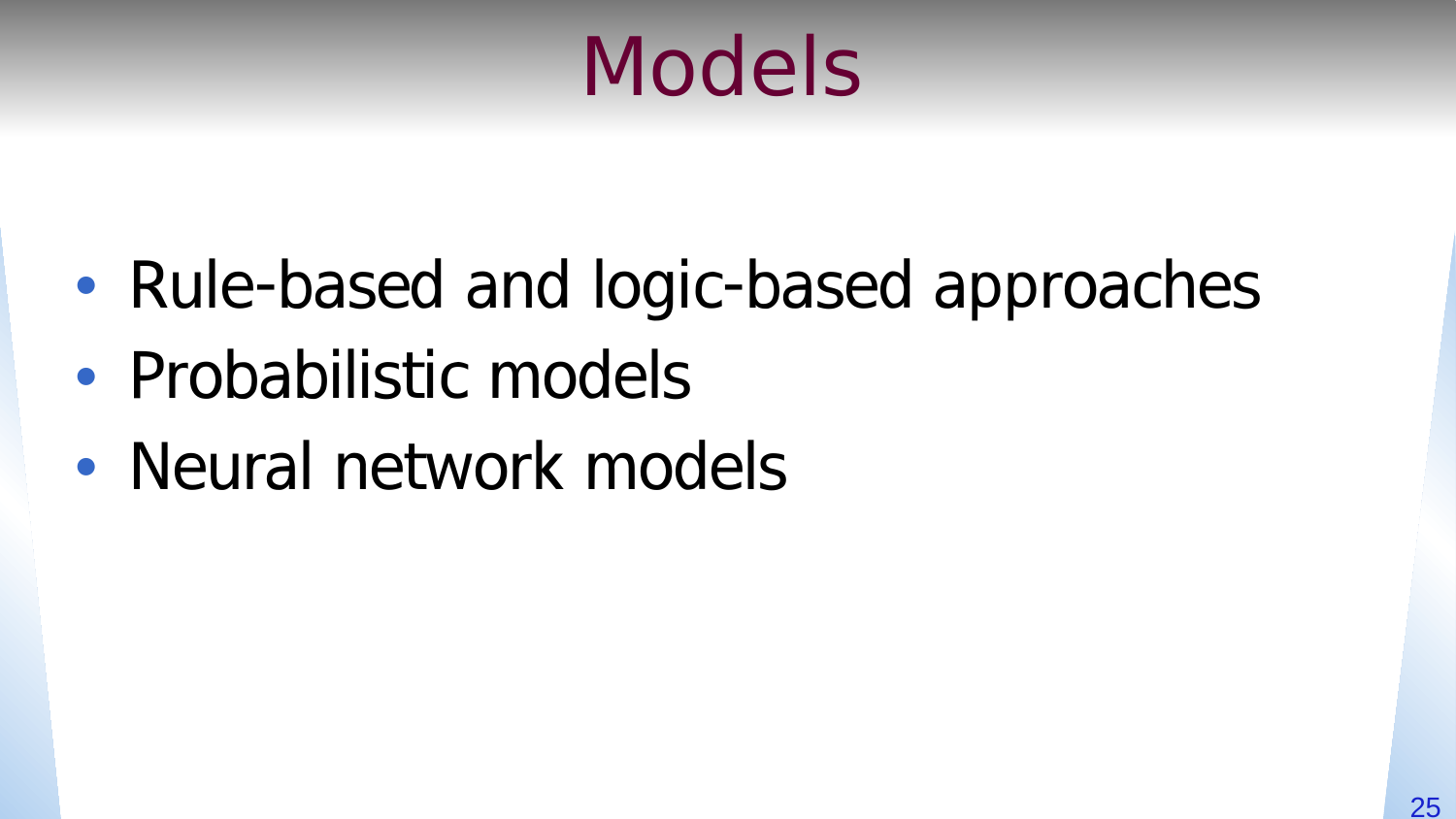

# Models

Rule-based and logic-based approaches
Probabilistic models
Neural network models
25